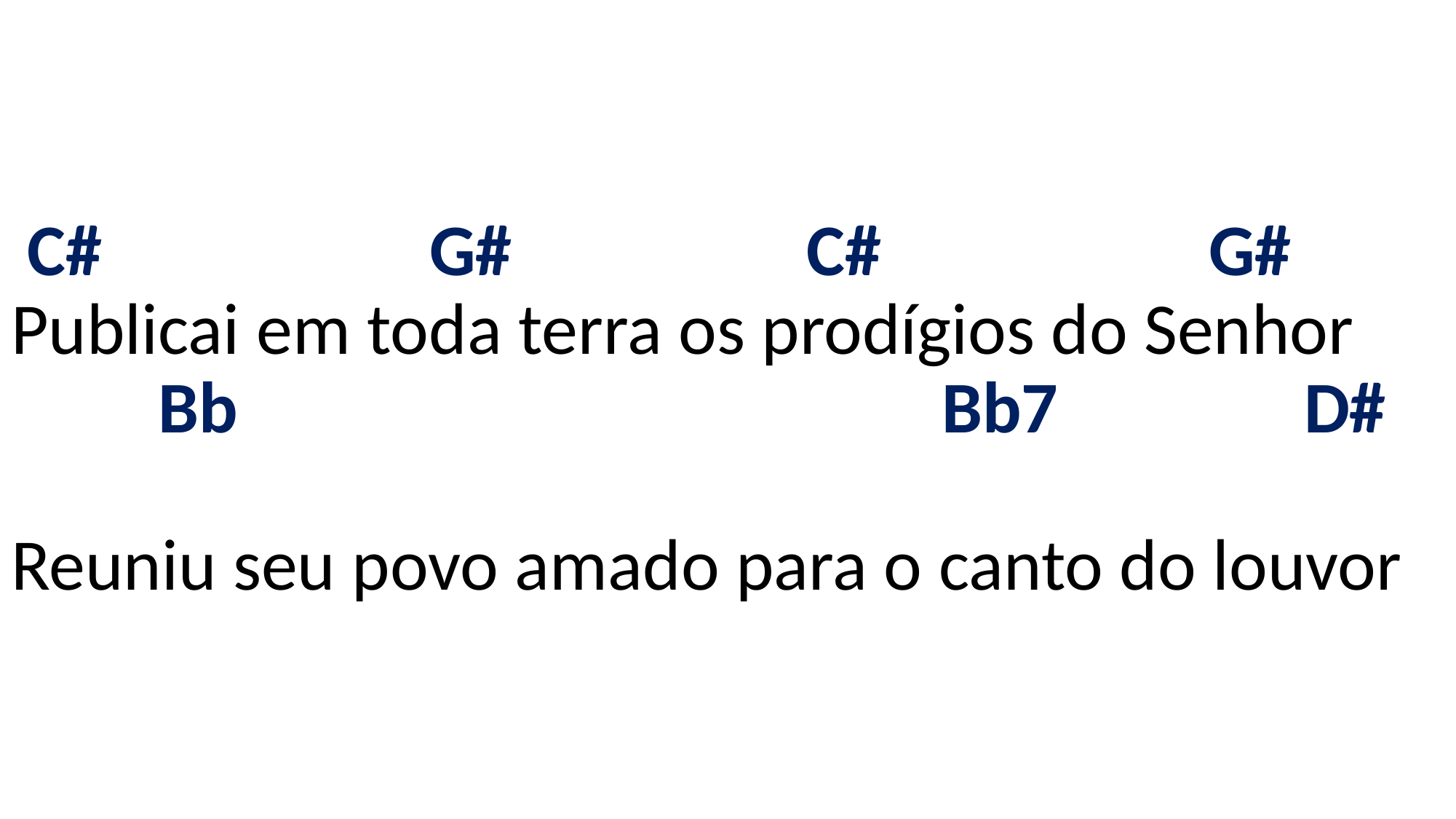

# C#                    G#                  C#                    G# Publicai em toda terra os prodígios do Senhor Bb                                           Bb7               D# Reuniu seu povo amado para o canto do louvor